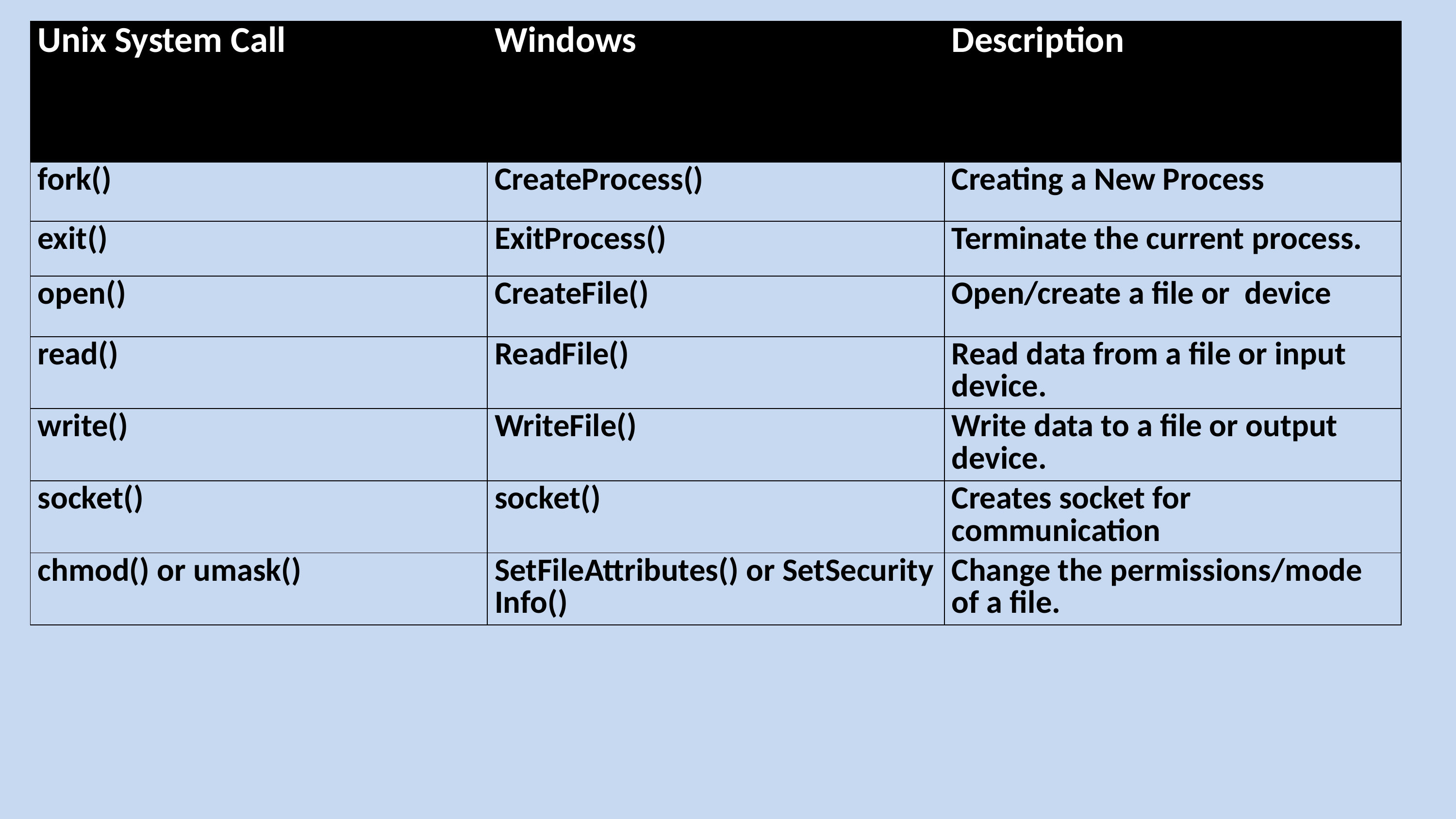

| Unix System Call | Windows | Description |
| --- | --- | --- |
| fork() | CreateProcess() | Creating a New Process |
| exit() | ExitProcess() | Terminate the current process. |
| open() | CreateFile() | Open/create a file or device |
| read() | ReadFile() | Read data from a file or input device. |
| write() | WriteFile() | Write data to a file or output device. |
| socket() | socket() | Creates socket for communication |
| chmod() or umask() | SetFileAttributes() or SetSecurityInfo() | Change the permissions/mode of a file. |